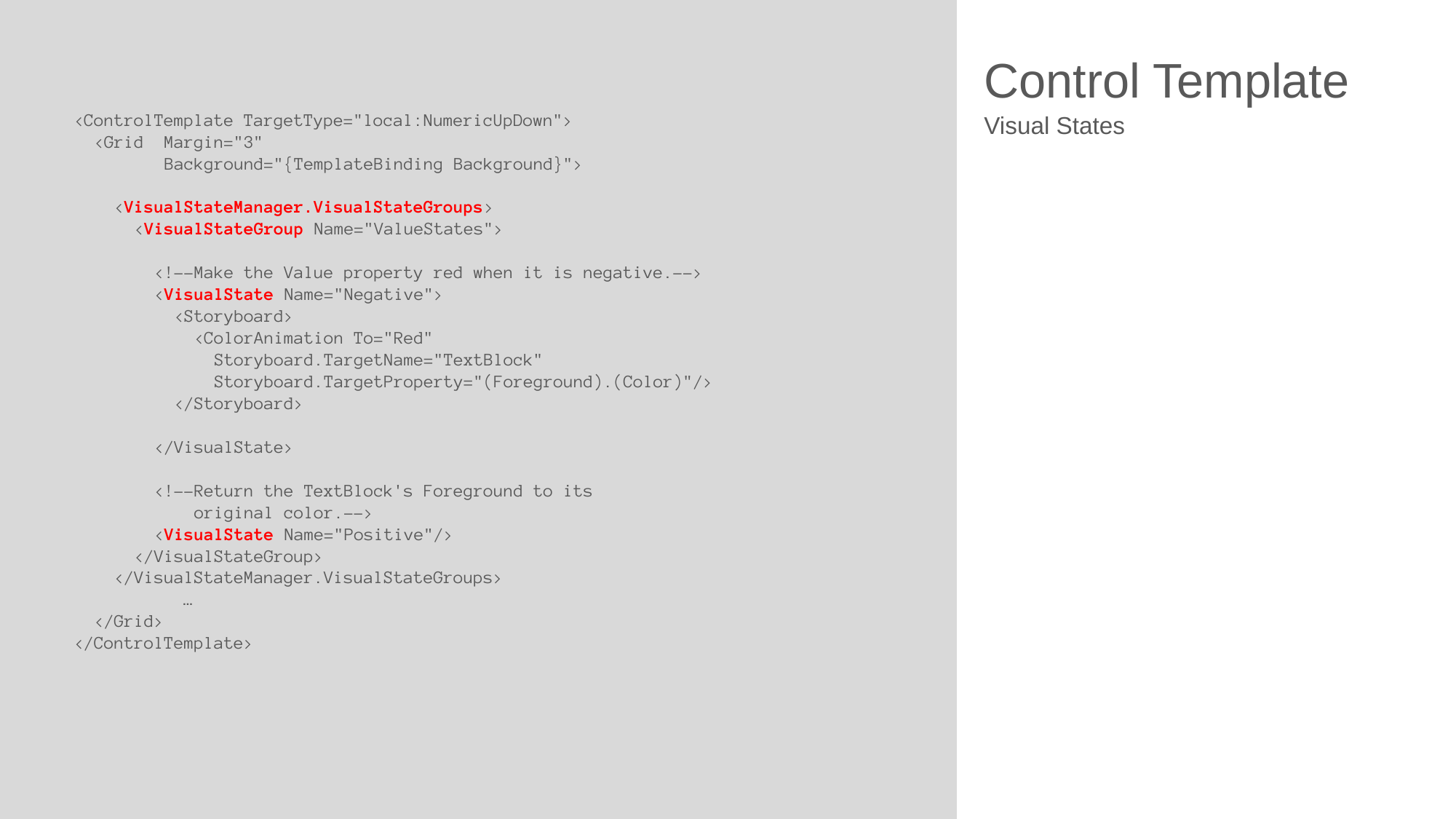

# Control Template
<ControlTemplate TargetType="local:NumericUpDown">
  <Grid  Margin="3"
         Background="{TemplateBinding Background}">

    <VisualStateManager.VisualStateGroups>
      <VisualStateGroup Name="ValueStates">

        <!--Make the Value property red when it is negative.-->
        <VisualState Name="Negative">
          <Storyboard>
            <ColorAnimation To="Red"
              Storyboard.TargetName="TextBlock"
              Storyboard.TargetProperty="(Foreground).(Color)"/>
          </Storyboard>

        </VisualState>

        <!--Return the TextBlock's Foreground to its
            original color.-->
        <VisualState Name="Positive"/>
      </VisualStateGroup>
    </VisualStateManager.VisualStateGroups>
	…
  </Grid>
</ControlTemplate>
Visual States